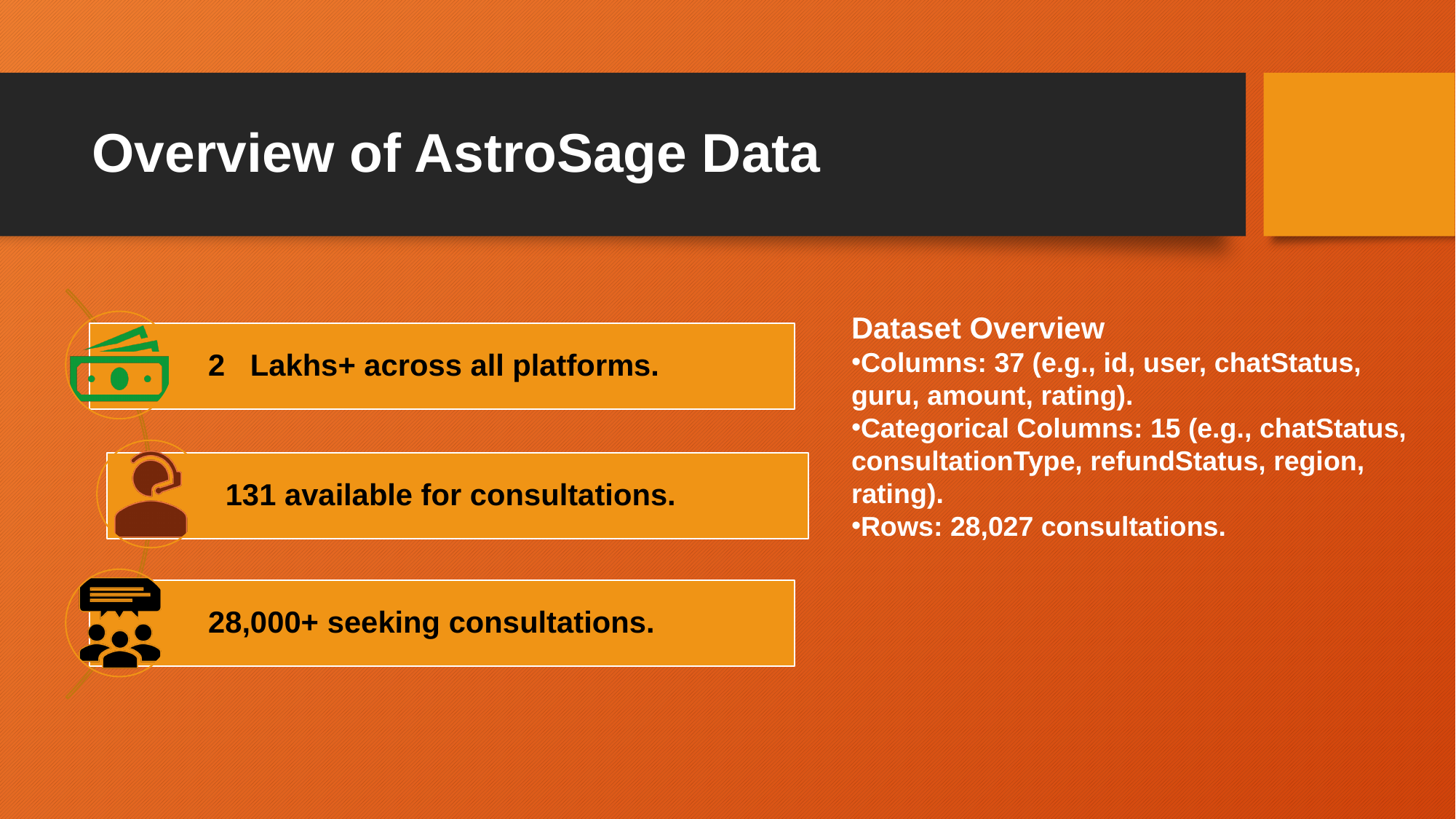

# Overview of AstroSage Data
      2   Lakhs+ across all platforms.
      131 available for consultations.
      28,000+ seeking consultations.
Dataset Overview
Columns: 37 (e.g., id, user, chatStatus, guru, amount, rating).
Categorical Columns: 15 (e.g., chatStatus, consultationType, refundStatus, region, rating).
Rows: 28,027 consultations.